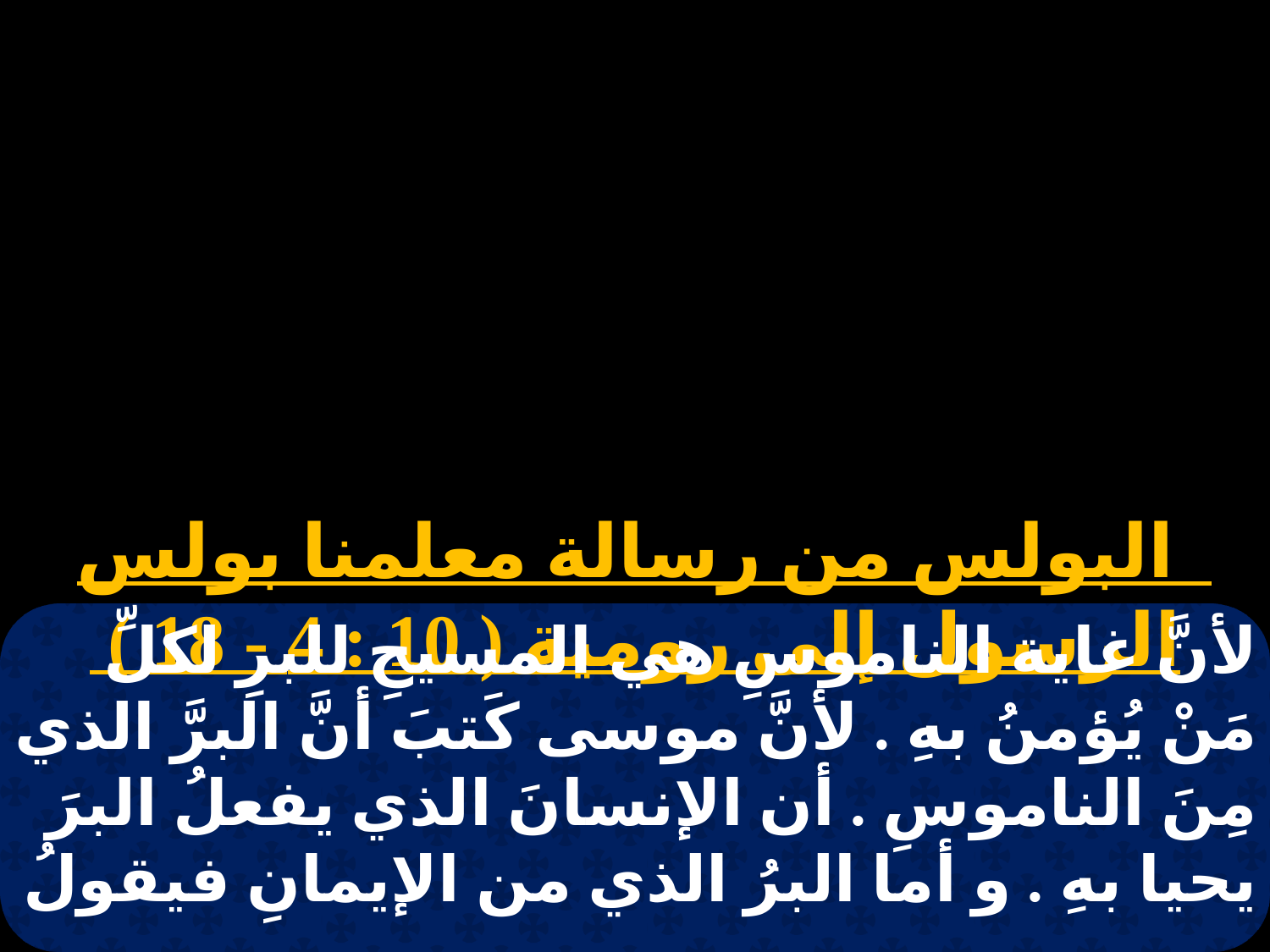

# 4 طوبه
 البولس من رسالة معلمنا بولس الرسول إلى رومية ( 10 : 4 - 18 )
لأنَّ غاية الناموسِ هي المسيحِ للبرِ لكلِّ مَنْ يُؤمنُ بهِ . لأنَّ موسى كَتبَ أنَّ البرَّ الذي مِنَ الناموسِ . أن الإنسانَ الذي يفعلُ البرَ يحيا بهِ . و أما البرُ الذي من الإيمانِ فيقولُ